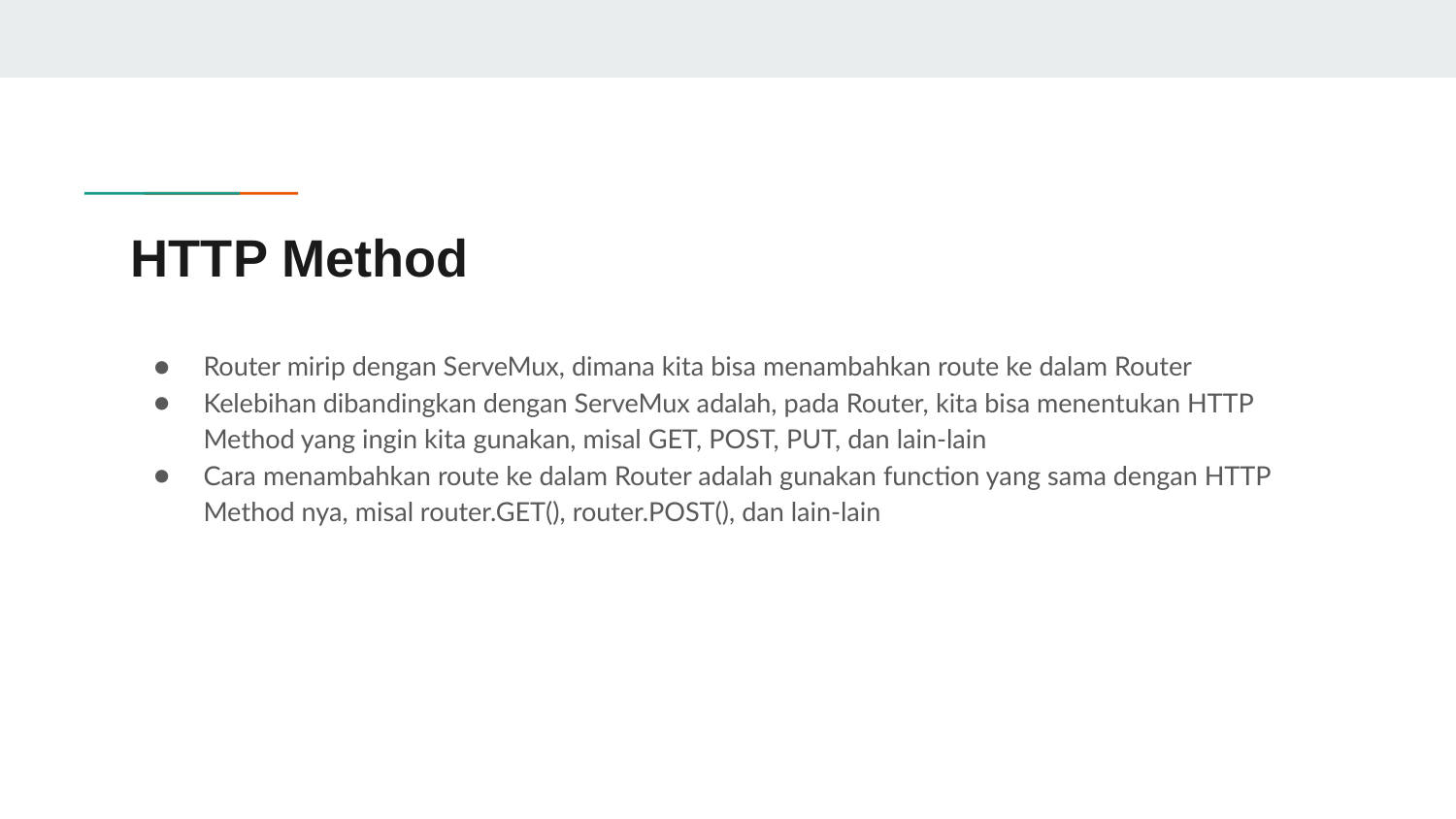

# HTTP Method
Router mirip dengan ServeMux, dimana kita bisa menambahkan route ke dalam Router
Kelebihan dibandingkan dengan ServeMux adalah, pada Router, kita bisa menentukan HTTP Method yang ingin kita gunakan, misal GET, POST, PUT, dan lain-lain
Cara menambahkan route ke dalam Router adalah gunakan function yang sama dengan HTTP Method nya, misal router.GET(), router.POST(), dan lain-lain